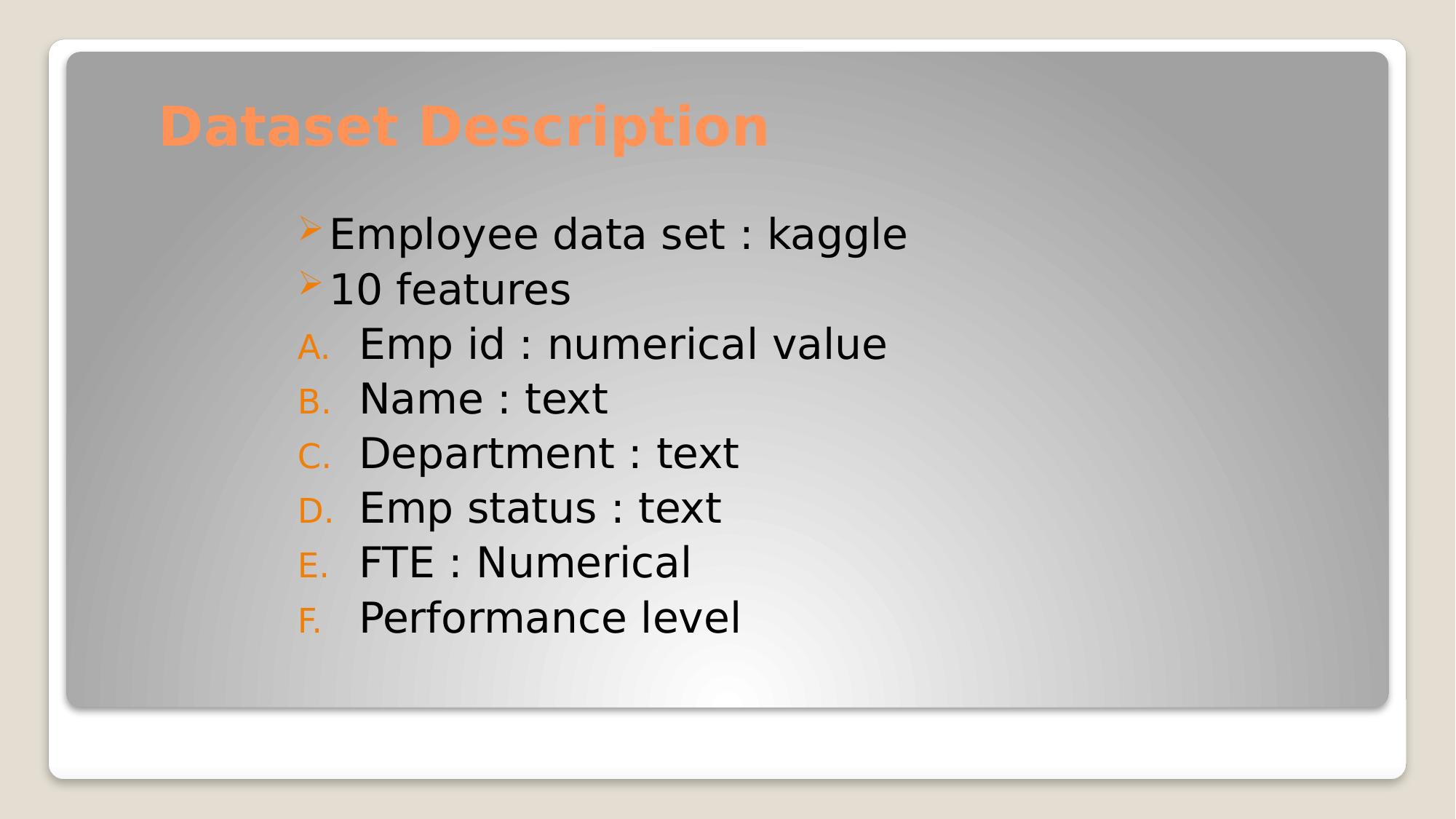

# Dataset Description
Employee data set : kaggle
10 features
Emp id : numerical value
Name : text
Department : text
Emp status : text
FTE : Numerical
Performance level